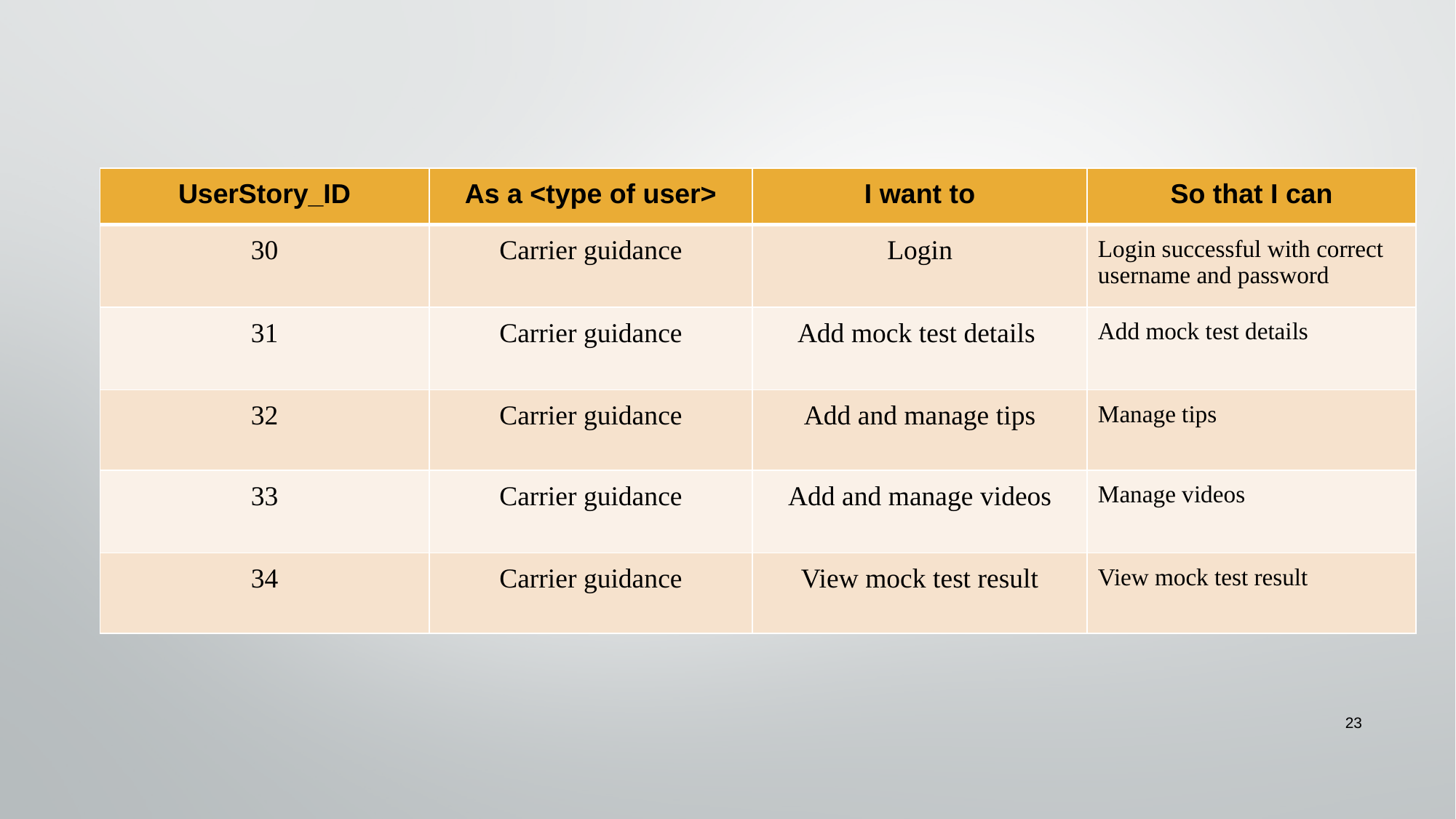

| UserStory\_ID | As a <type of user> | I want to | So that I can |
| --- | --- | --- | --- |
| 30 | Carrier guidance | Login | Login successful with correct username and password |
| 31 | Carrier guidance | Add mock test details | Add mock test details |
| 32 | Carrier guidance | Add and manage tips | Manage tips |
| 33 | Carrier guidance | Add and manage videos | Manage videos |
| 34 | Carrier guidance | View mock test result | View mock test result |
23